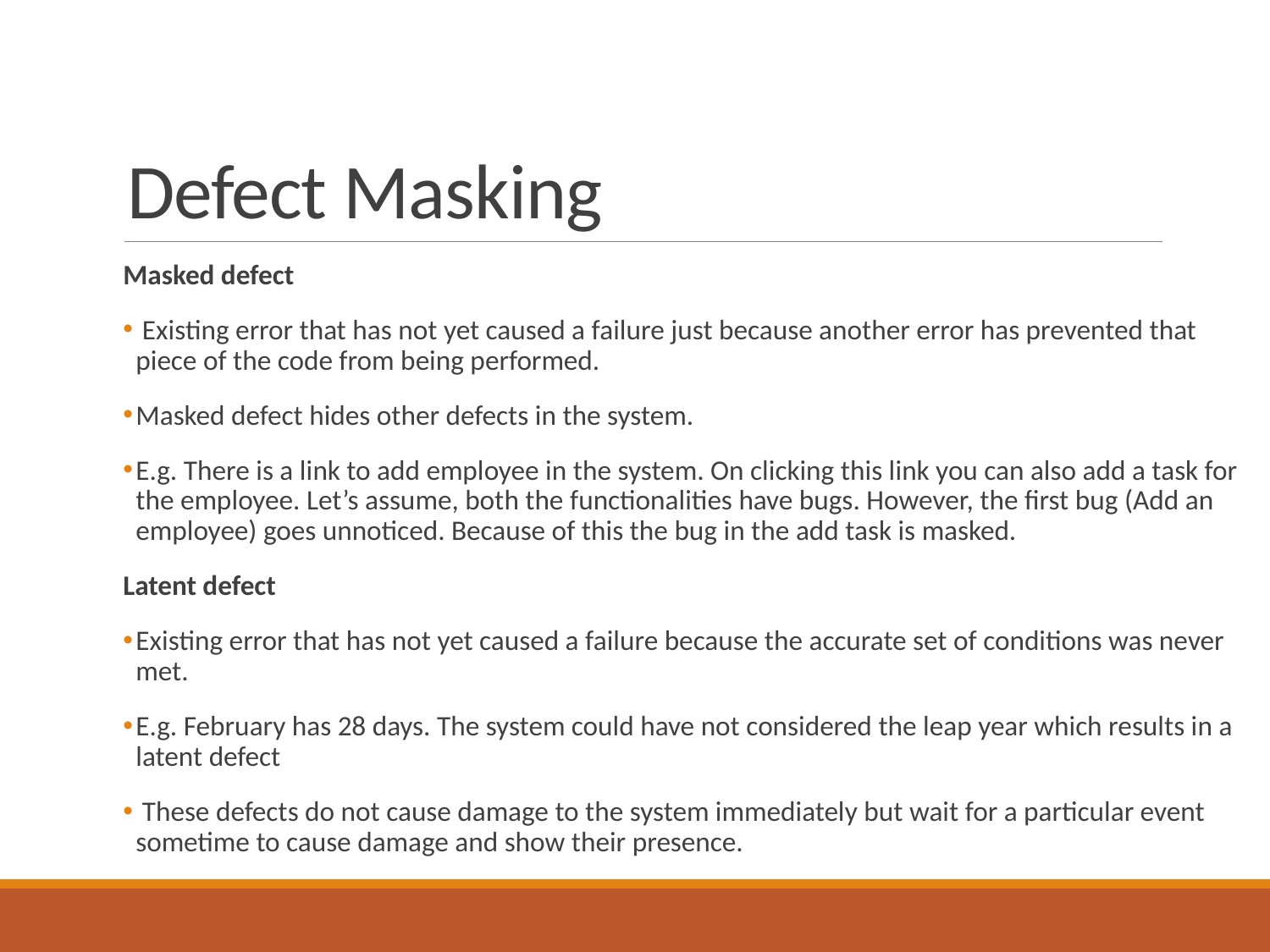

# Defect Masking
Masked defect
 Existing error that has not yet caused a failure just because another error has prevented that piece of the code from being performed.
Masked defect hides other defects in the system.
E.g. There is a link to add employee in the system. On clicking this link you can also add a task for the employee. Let’s assume, both the functionalities have bugs. However, the first bug (Add an employee) goes unnoticed. Because of this the bug in the add task is masked.
Latent defect
Existing error that has not yet caused a failure because the accurate set of conditions was never met.
E.g. February has 28 days. The system could have not considered the leap year which results in a latent defect
 These defects do not cause damage to the system immediately but wait for a particular event sometime to cause damage and show their presence.